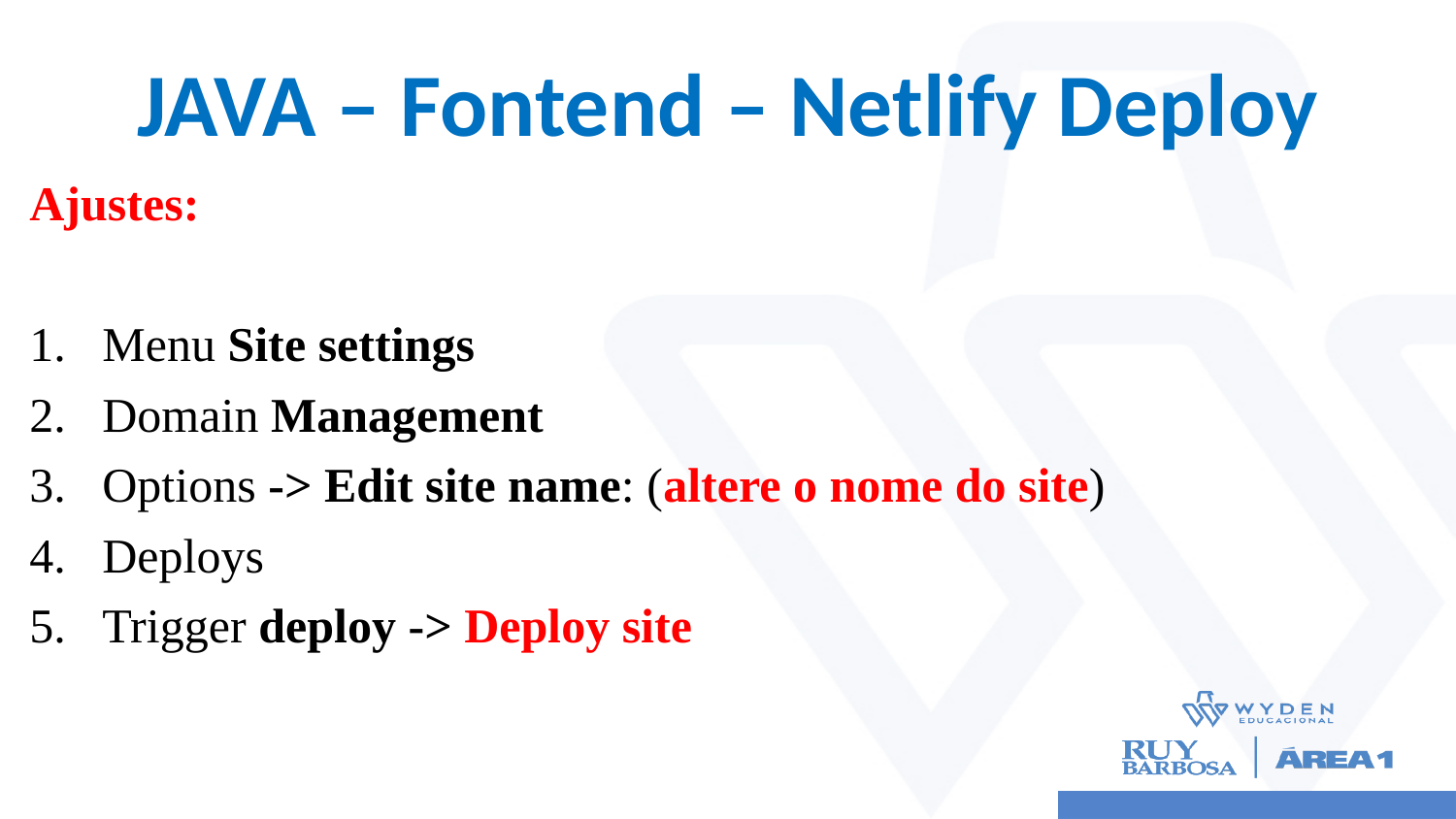

# JAVA – Fontend – Netlify Deploy
Ajustes:

Menu Site settings
Domain Management
Options -> Edit site name: (altere o nome do site)
Deploys
Trigger deploy -> Deploy site